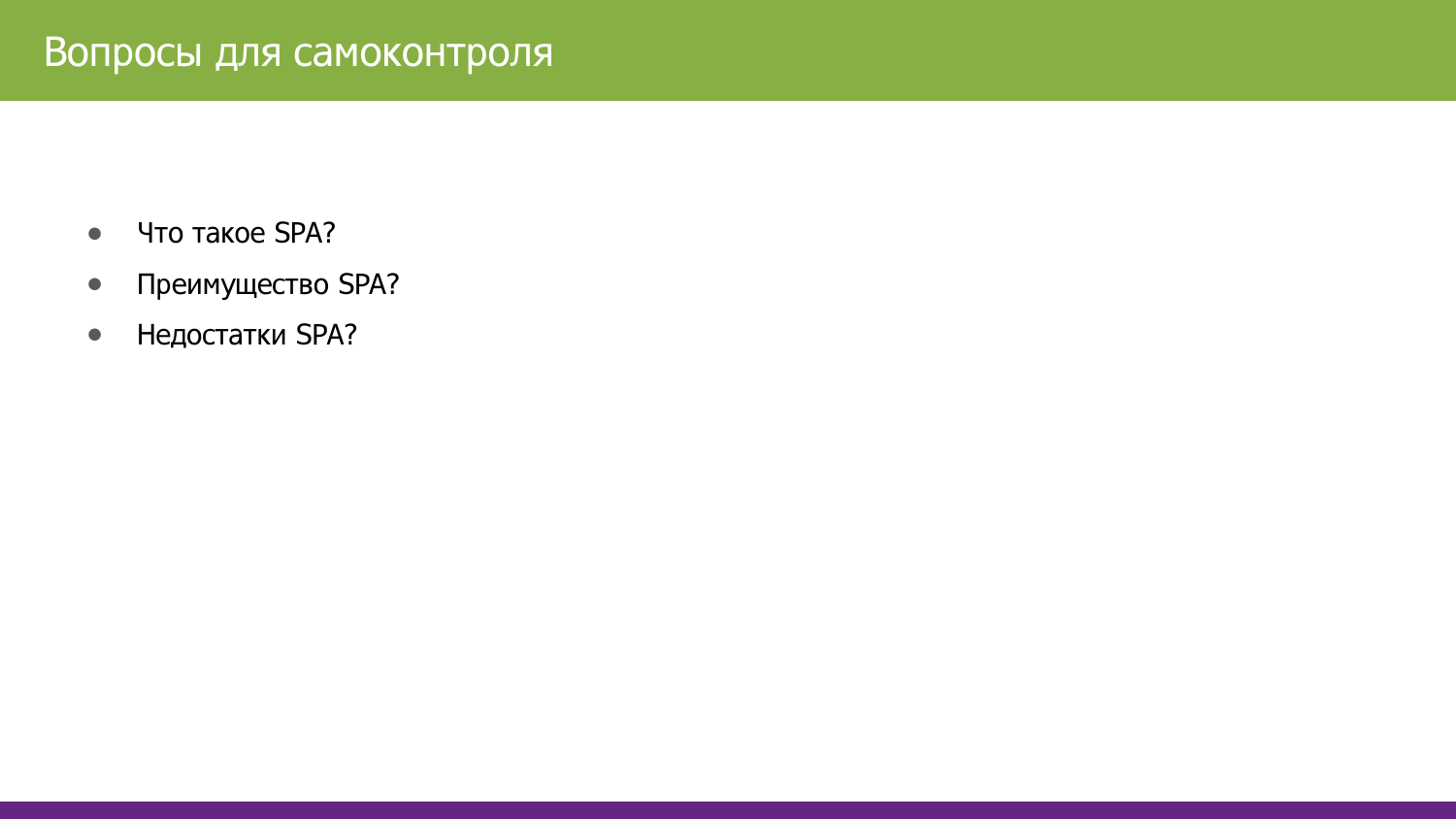

Вопросы для самоконтроля
Что такое SPA?
Преимущество SPA?
Недостатки SPA?